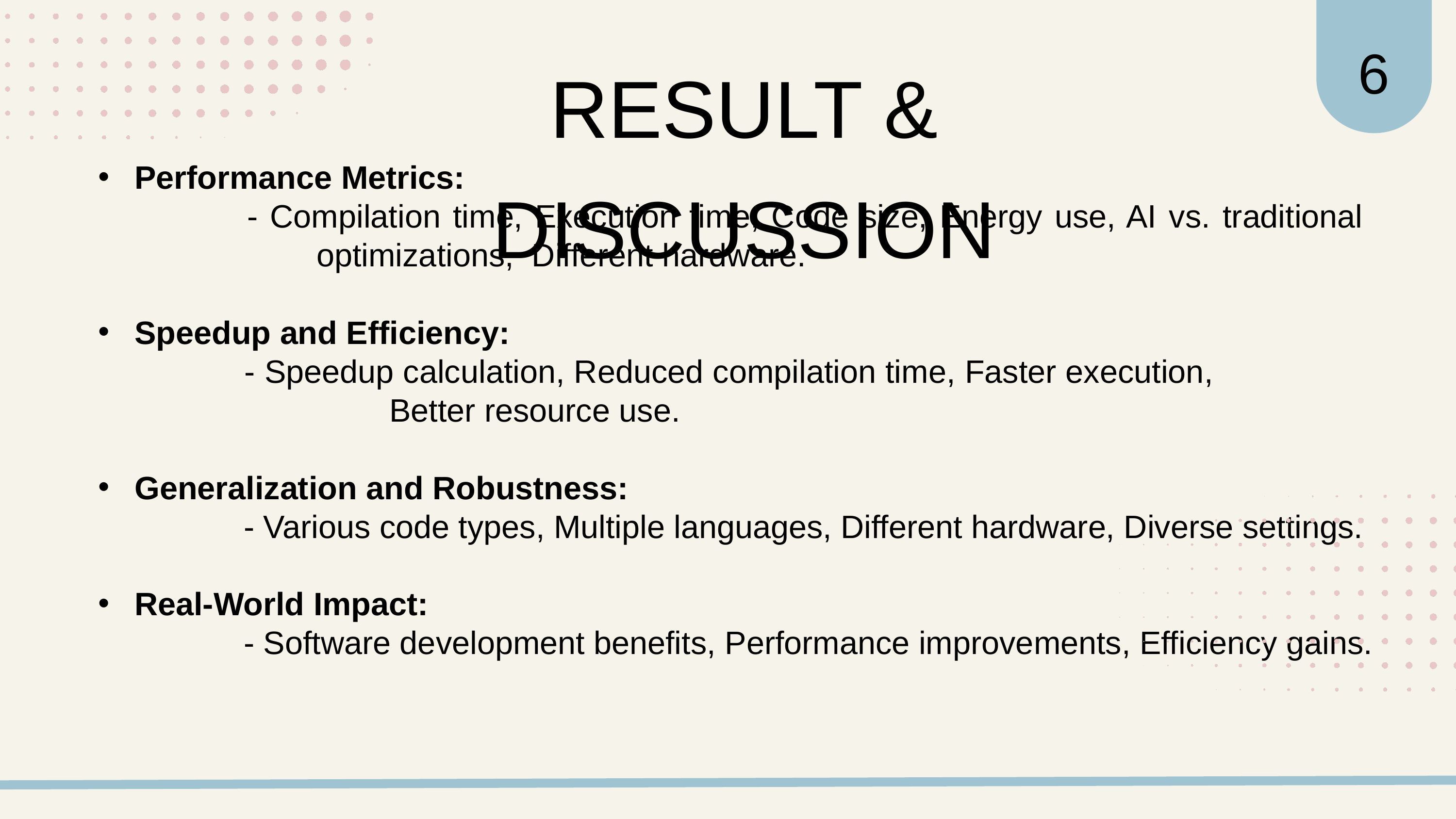

6

RESULT & DISCUSSION
Performance Metrics:
 		- Compilation time, Execution time, Code size, Energy use, AI vs. traditional 				optimizations,  Different hardware.

Speedup and Efficiency:
  		- Speedup calculation, Reduced compilation time, Faster execution,       	                        		Better resource use.

Generalization and Robustness:
    		- Various code types, Multiple languages, Different hardware, Diverse settings.

Real-World Impact:
    		- Software development benefits, Performance improvements, Efficiency gains.